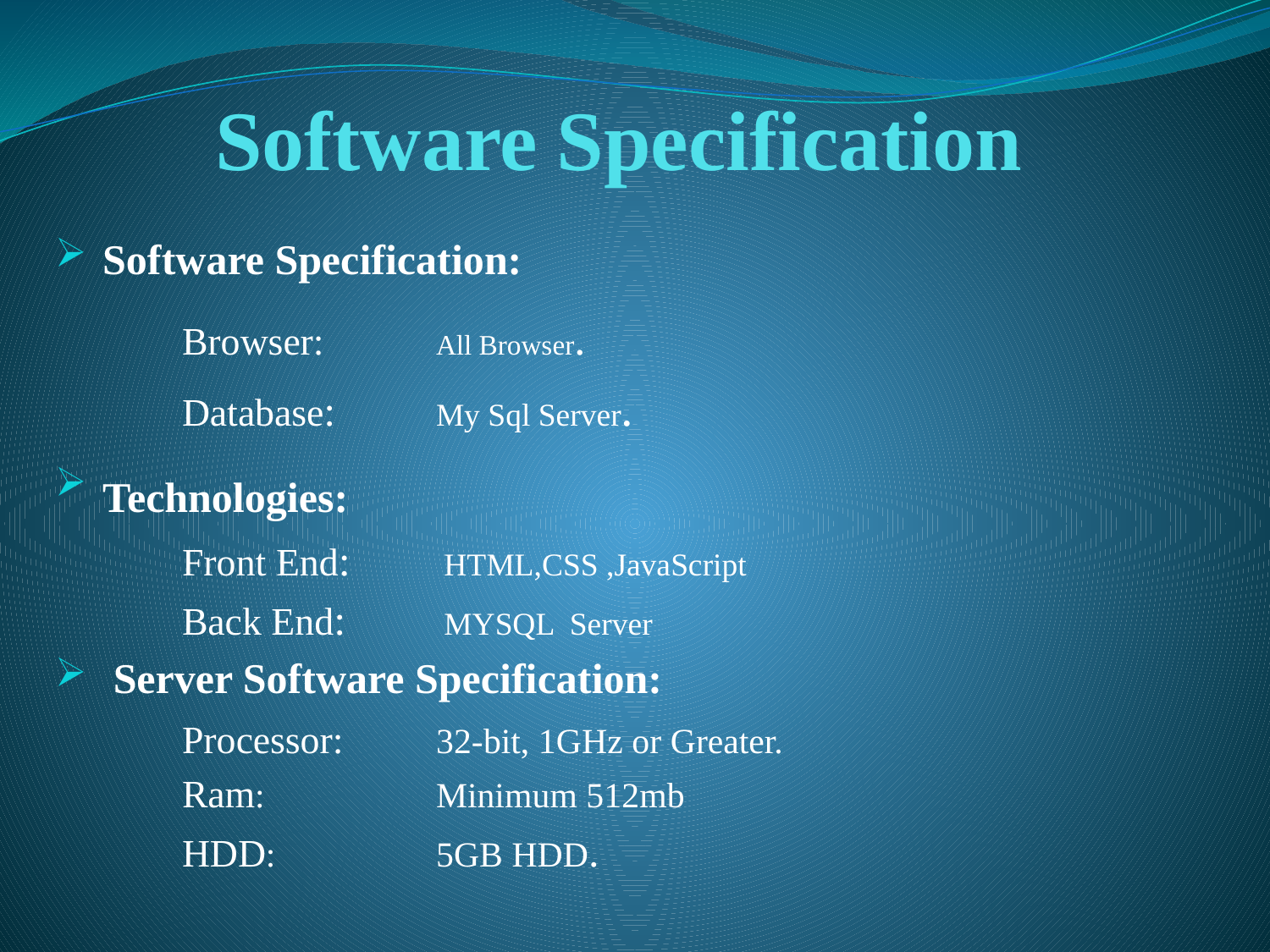

# Software Specification
Software Specification:
	Browser: 	All Browser.
	Database: 	My Sql Server.
Technologies:
	Front End:	 HTML,CSS ,JavaScript
	Back End:	 MYSQL  Server
 Server Software Specification:
  	Processor: 	32-bit, 1GHz or Greater.
	Ram:		Minimum 512mb
	HDD: 		5GB HDD.